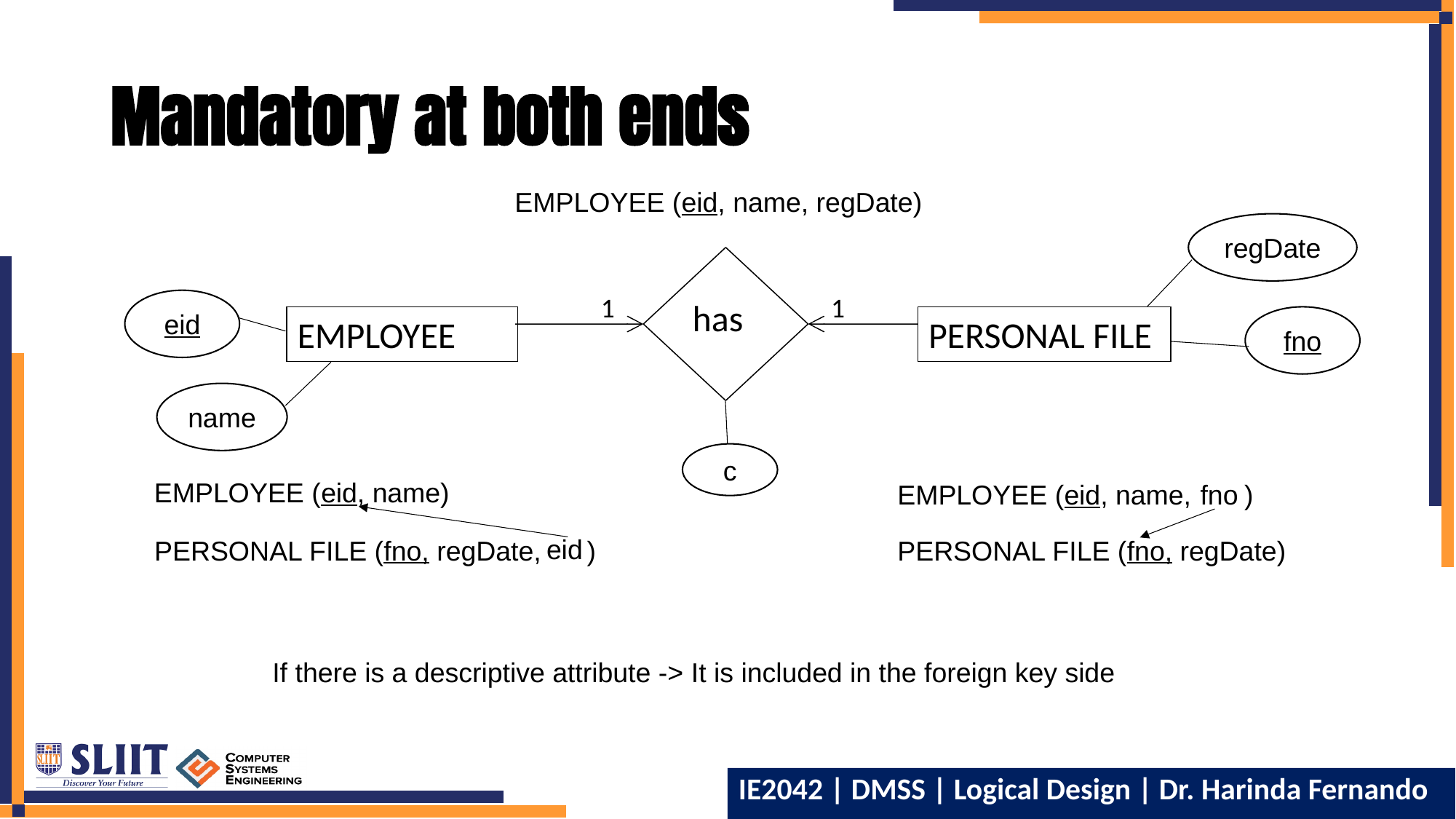

# Mandatory at both ends
EMPLOYEE (eid, name, regDate)
regDate

has

EMPLOYEE
PERSONAL FILE

1
1
eid
fno
name
c
EMPLOYEE (eid, name)
EMPLOYEE (eid, name,       )
fno
eid
PERSONAL FILE (fno, regDate,      )
PERSONAL FILE (fno, regDate)
If there is a descriptive attribute -> It is included in the foreign key side
18
18
IE2042 | DMSS | Logical Design | Dr. Harinda Fernando